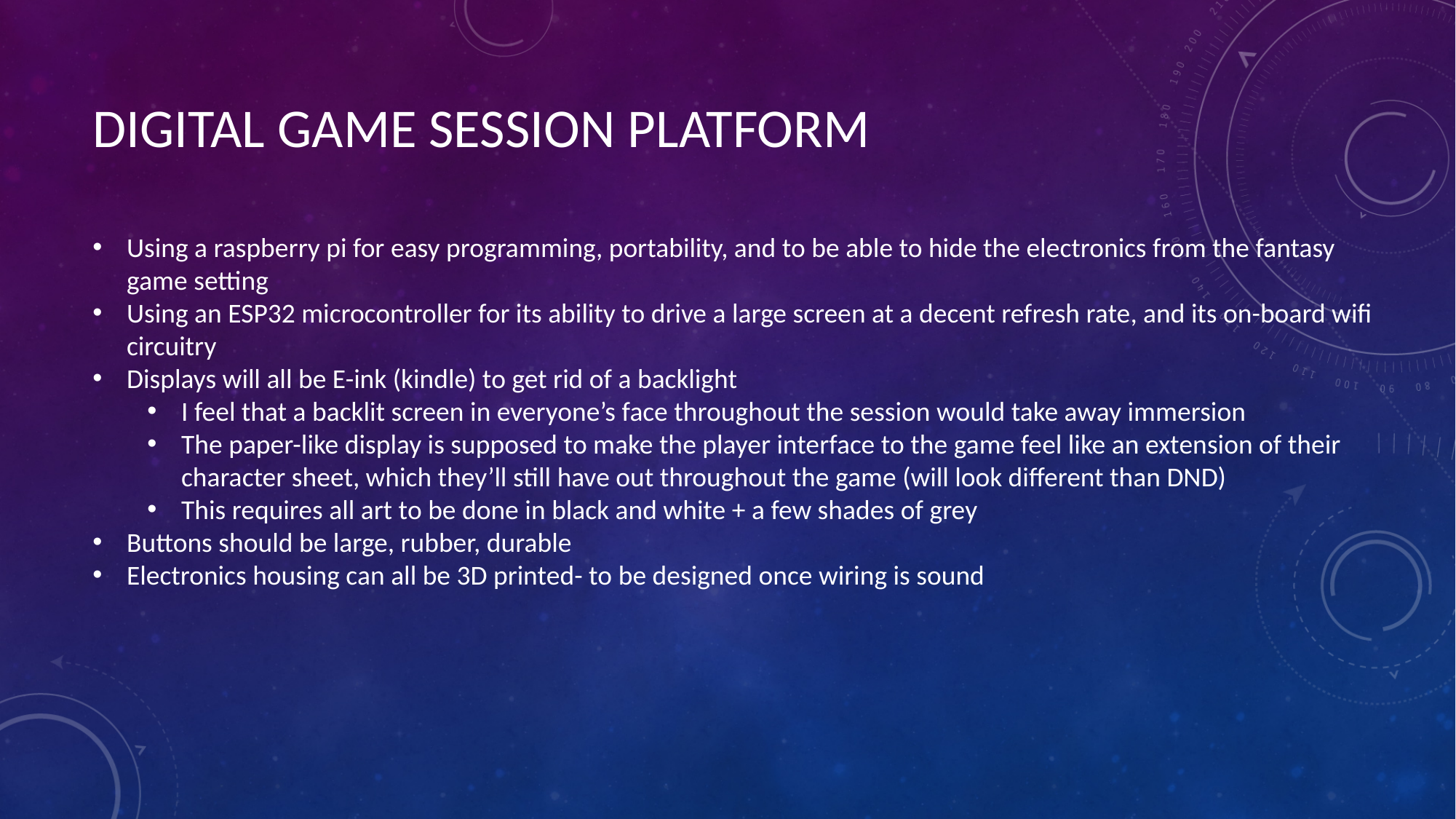

# Digital game session platform
Using a raspberry pi for easy programming, portability, and to be able to hide the electronics from the fantasy game setting
Using an ESP32 microcontroller for its ability to drive a large screen at a decent refresh rate, and its on-board wifi circuitry
Displays will all be E-ink (kindle) to get rid of a backlight
I feel that a backlit screen in everyone’s face throughout the session would take away immersion
The paper-like display is supposed to make the player interface to the game feel like an extension of their character sheet, which they’ll still have out throughout the game (will look different than DND)
This requires all art to be done in black and white + a few shades of grey
Buttons should be large, rubber, durable
Electronics housing can all be 3D printed- to be designed once wiring is sound